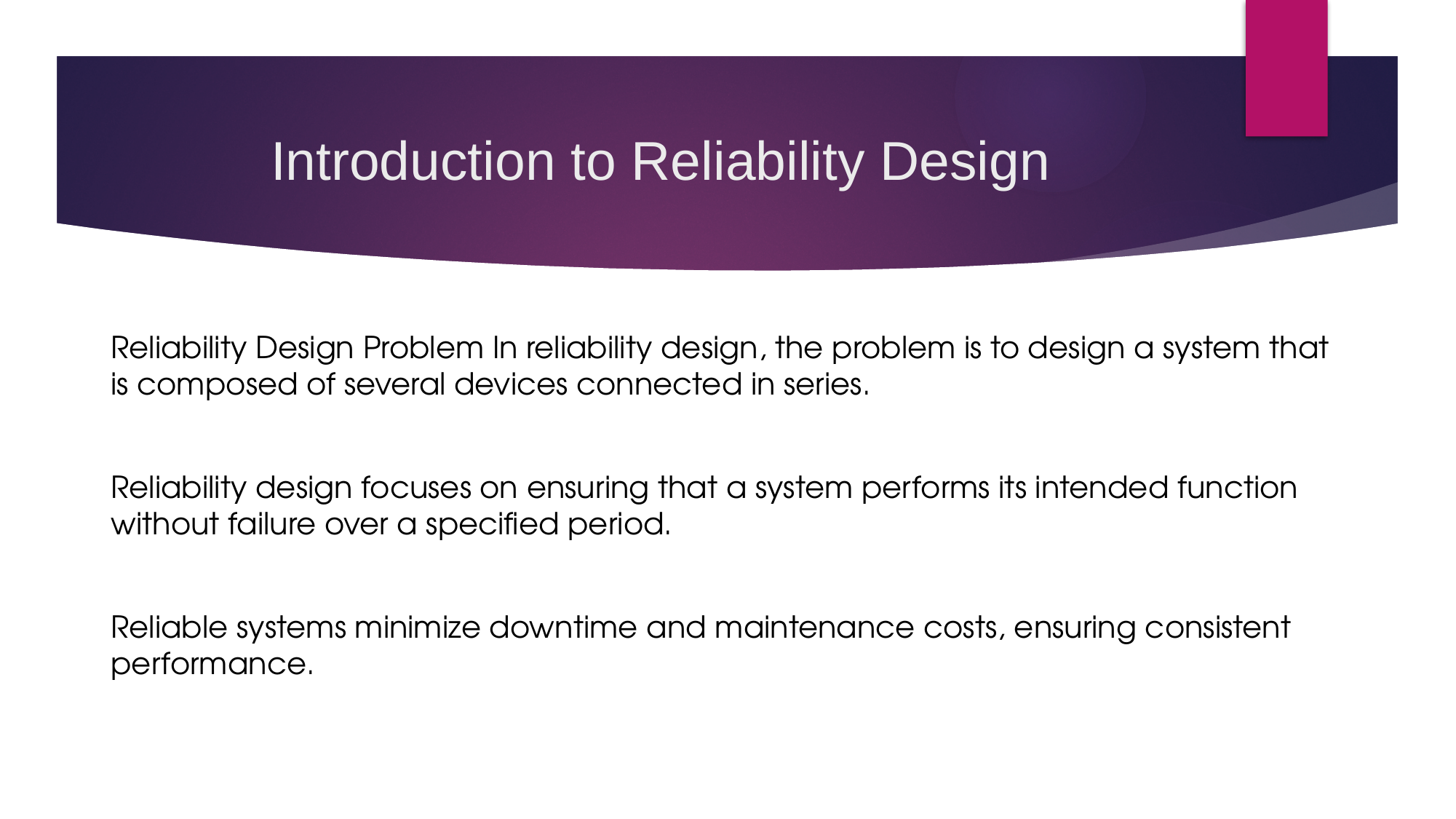

# Introduction to Reliability Design
Reliability Design Problem In reliability design, the problem is to design a system that is composed of several devices connected in series.

Reliability design focuses on ensuring that a system performs its intended function without failure over a specified period.

Reliable systems minimize downtime and maintenance costs, ensuring consistent performance.